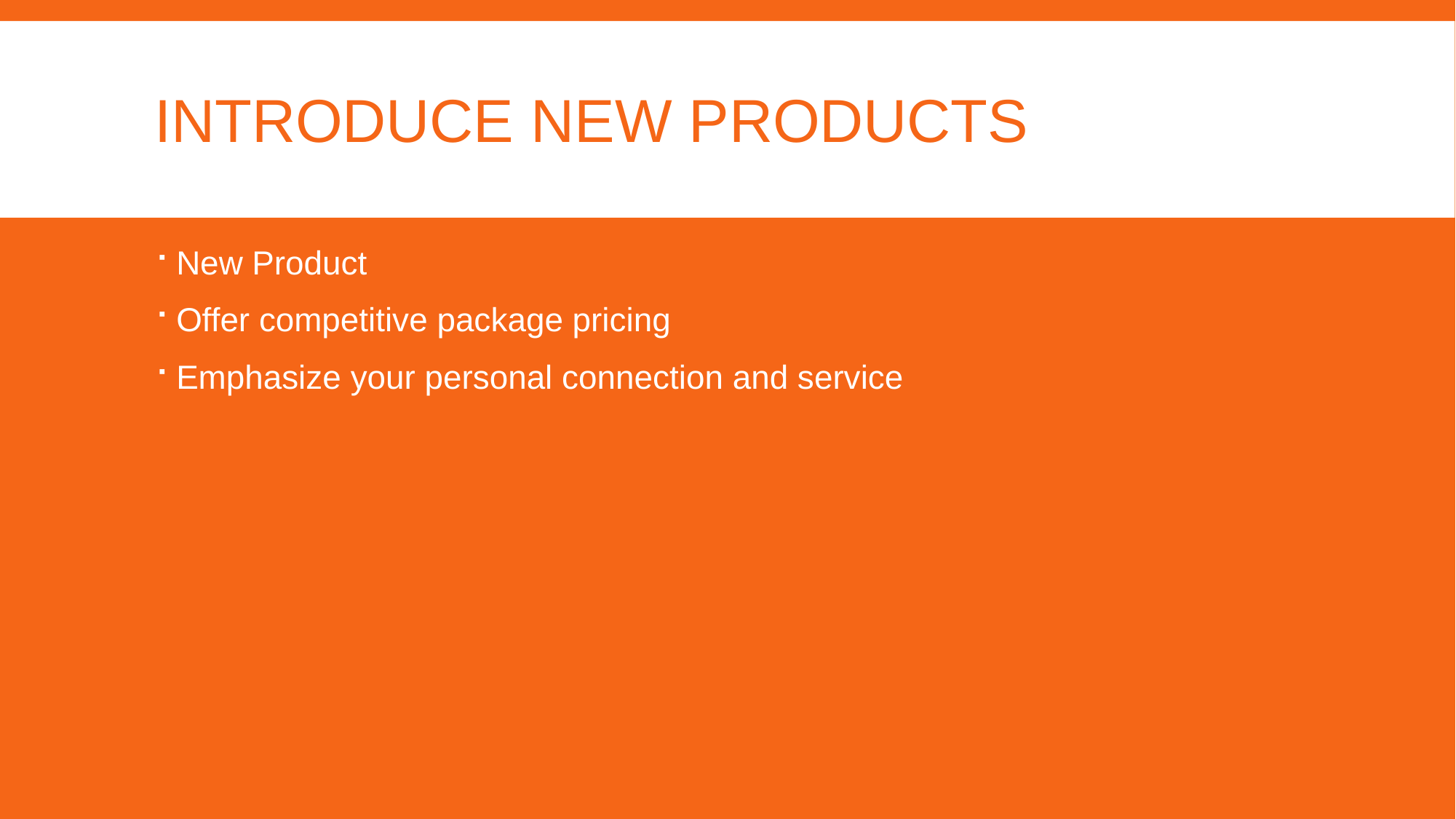

# Introduce New Products
New Product
Offer competitive package pricing
Emphasize your personal connection and service